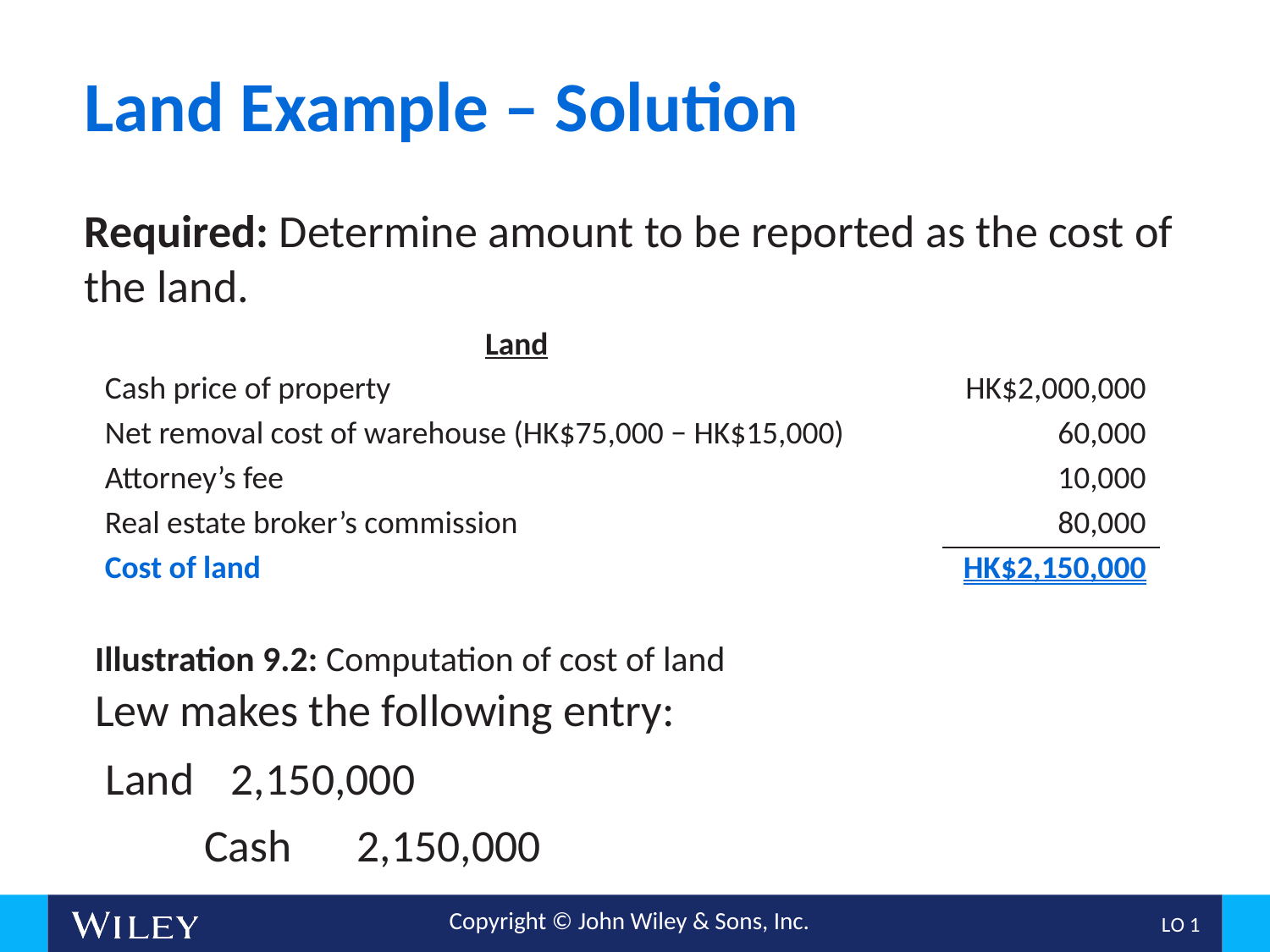

# Land Example – Solution
Required: Determine amount to be reported as the cost of the land.
| Land |  |
| --- | --- |
| Cash price of property | HK$2,000,000 |
| Net removal cost of warehouse (HK$75,000 − HK$15,000) | 60,000 |
| Attorney’s fee | 10,000 |
| Real estate broker’s commission | 80,000 |
| Cost of land | HK$2,150,000 |
Illustration 9.2: Computation of cost of land
Lew makes the following entry:
Land						2,150,000
Cash							2,150,000
L O 1